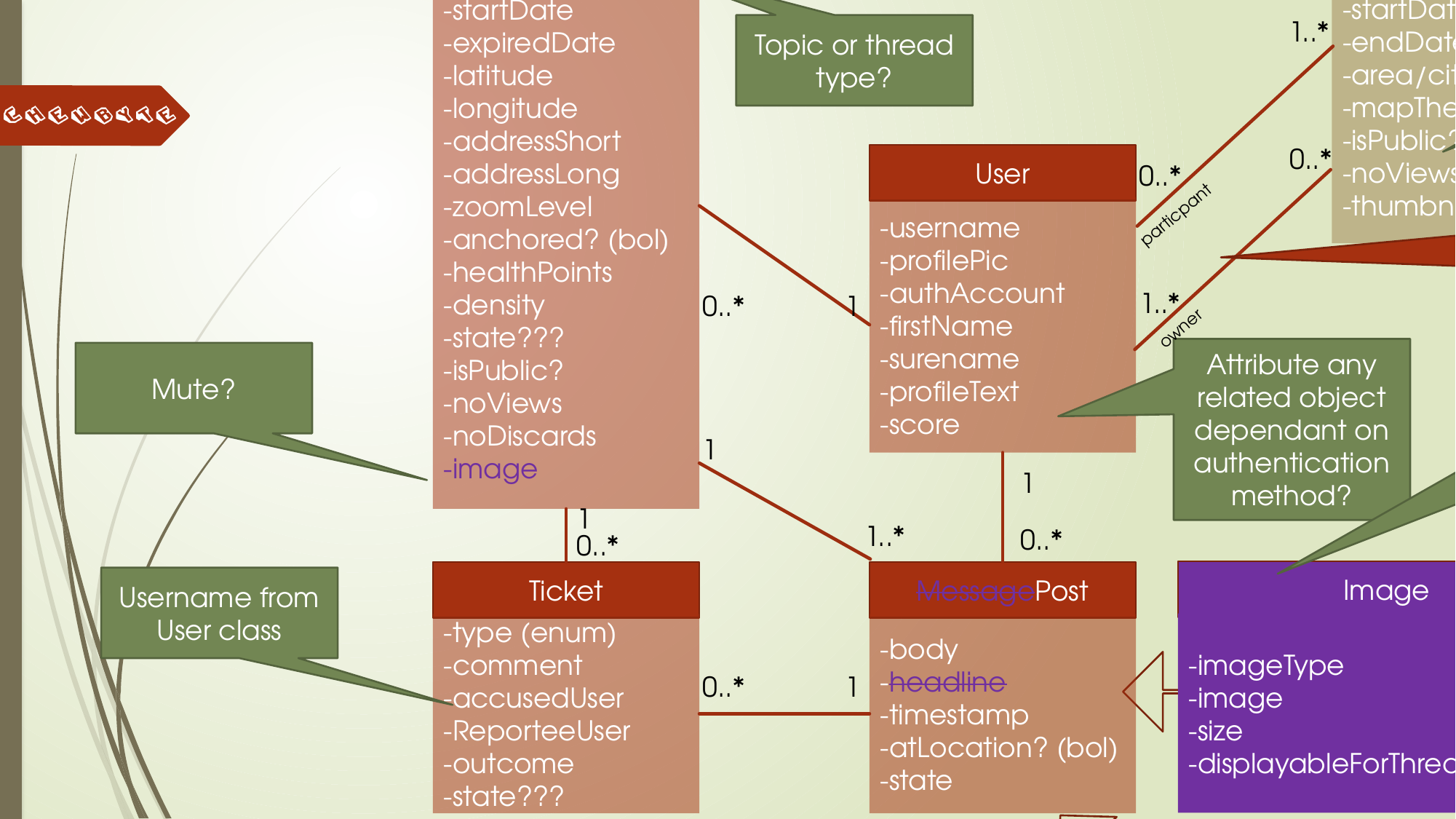

# Logical data model v0.2
Thread
-topic (enum)
-title
-startDate
-expiredDate
-latitude
-longitude
-addressShort
-addressLong
-zoomLevel
-anchored? (bol)
-healthPoints
-density
-state???
-isPublic?
-noViews
-noDiscards
-image
Map
-mapType (enum)
-title
-description
-startDate
-endDate
-area/city
-mapTheme
-isPublic?
-noViews
-thumbnail
Therefore everyone is participant – is that a good way to model?
1
0..*
1..*
Topic or thread type?
Check functional analysis training to check this is right
0..*
User
-username
-profilePic
-authAccount
-firstName
-surename
-profileText
-score
0..*
particpant
owner
1..*
0..*
1
Check out the DD model
Attribute any related object dependant on authentication method?
Mute?
1
1
1
1..*
0..*
0..*
Image
-imageType
-image
-size
-displayableForThread?
Ticket
-type (enum)
-comment
-accusedUser
-ReporteeUser
-outcome
-state???
MessagePost
-body
-headline
-timestamp
-atLocation? (bol)
-state
Username from User class

0..*
1

Message
-headline